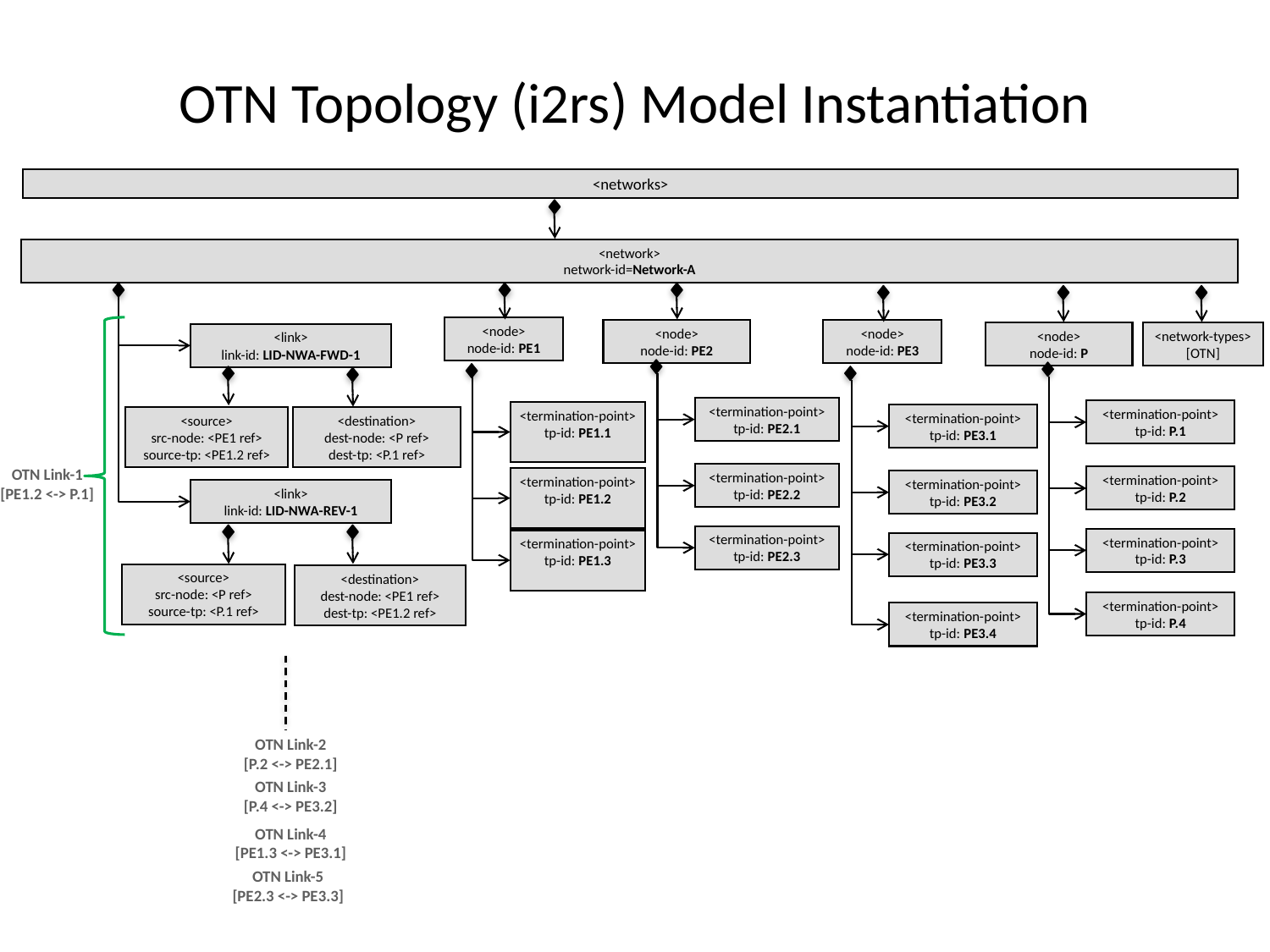

# OTN Topology (i2rs) Model Instantiation
<networks>

<network>
network-id=Network-A

<node>
node-id: PE1
<node>
node-id: PE2
<node>
node-id: PE3
<node>
node-id: P
<network-types>
[OTN]
<link>
link-id: LID-NWA-FWD-1

<termination-point>
tp-id: PE2.1
<termination-point>
tp-id: P.1
<termination-point>
tp-id: PE1.1
<termination-point>
tp-id: PE3.1
<source>
src-node: <PE1 ref>
source-tp: <PE1.2 ref>
<destination>
dest-node: <P ref>
dest-tp: <P.1 ref>
OTN Link-1
[PE1.2 <-> P.1]
<termination-point>
tp-id: PE2.2
<termination-point>
tp-id: P.2
<termination-point>
tp-id: PE1.2
<termination-point>
tp-id: PE3.2
<link>
link-id: LID-NWA-REV-1

<termination-point>
tp-id: PE2.3
<termination-point>
tp-id: P.3
<termination-point>
tp-id: PE1.3
<termination-point>
tp-id: PE3.3

<source>
src-node: <P ref>
source-tp: <P.1 ref>
<destination>
dest-node: <PE1 ref>
dest-tp: <PE1.2 ref>
<termination-point>
tp-id: P.4
<termination-point>
tp-id: PE3.4
OTN Link-2
[P.2 <-> PE2.1]
OTN Link-3
[P.4 <-> PE3.2]
OTN Link-4
[PE1.3 <-> PE3.1]
OTN Link-5
[PE2.3 <-> PE3.3]